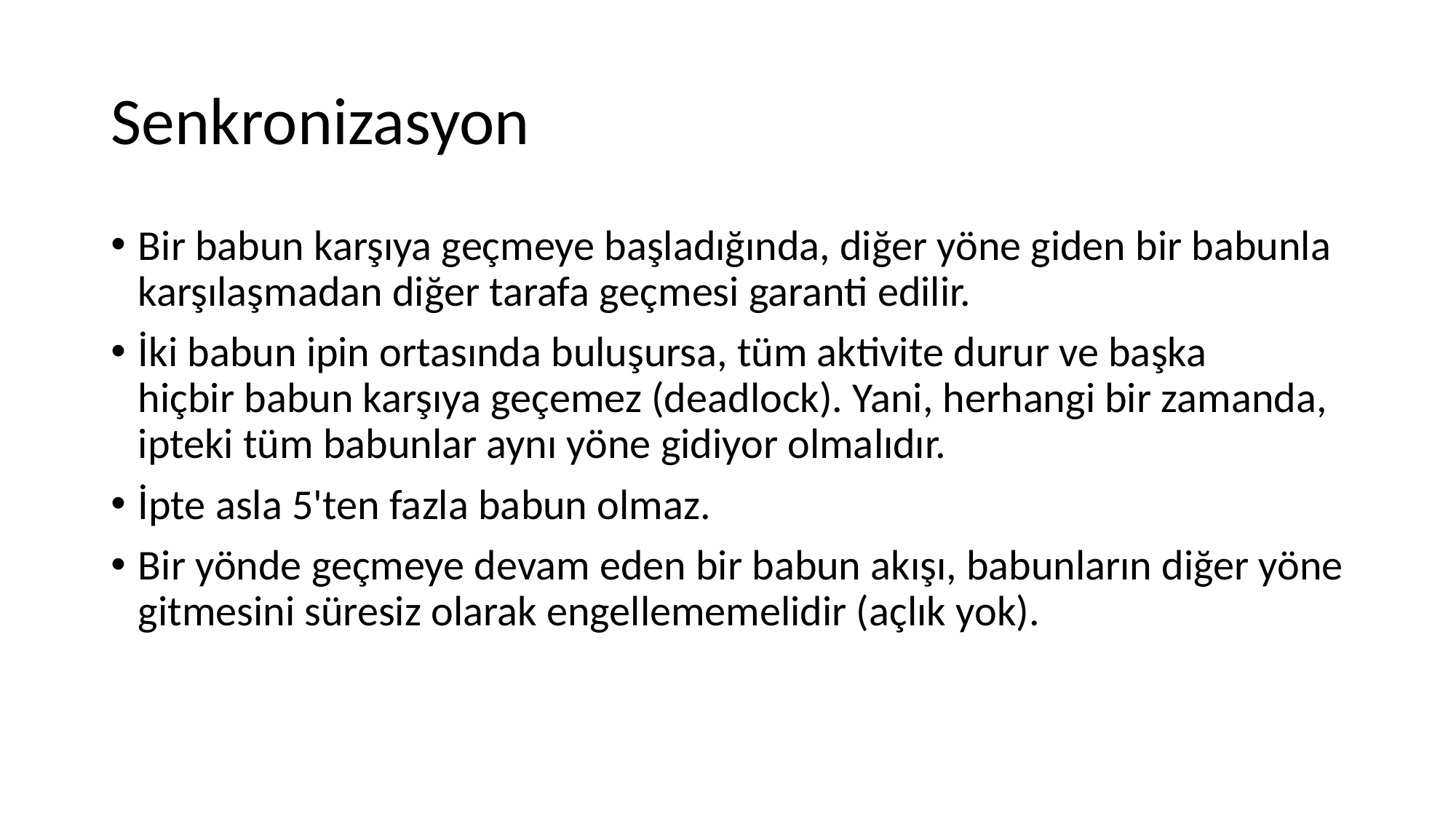

# Senkronizasyon
Bir babun karşıya geçmeye başladığında, diğer yöne giden bir babunla karşılaşmadan diğer tarafa geçmesi garanti edilir.
İki babun ipin ortasında buluşursa, tüm aktivite durur ve başka hiçbir babun karşıya geçemez (deadlock). Yani, herhangi bir zamanda, ipteki tüm babunlar aynı yöne gidiyor olmalıdır.
İpte asla 5'ten fazla babun olmaz.
Bir yönde geçmeye devam eden bir babun akışı, babunların diğer yöne gitmesini süresiz olarak engellememelidir (açlık yok).